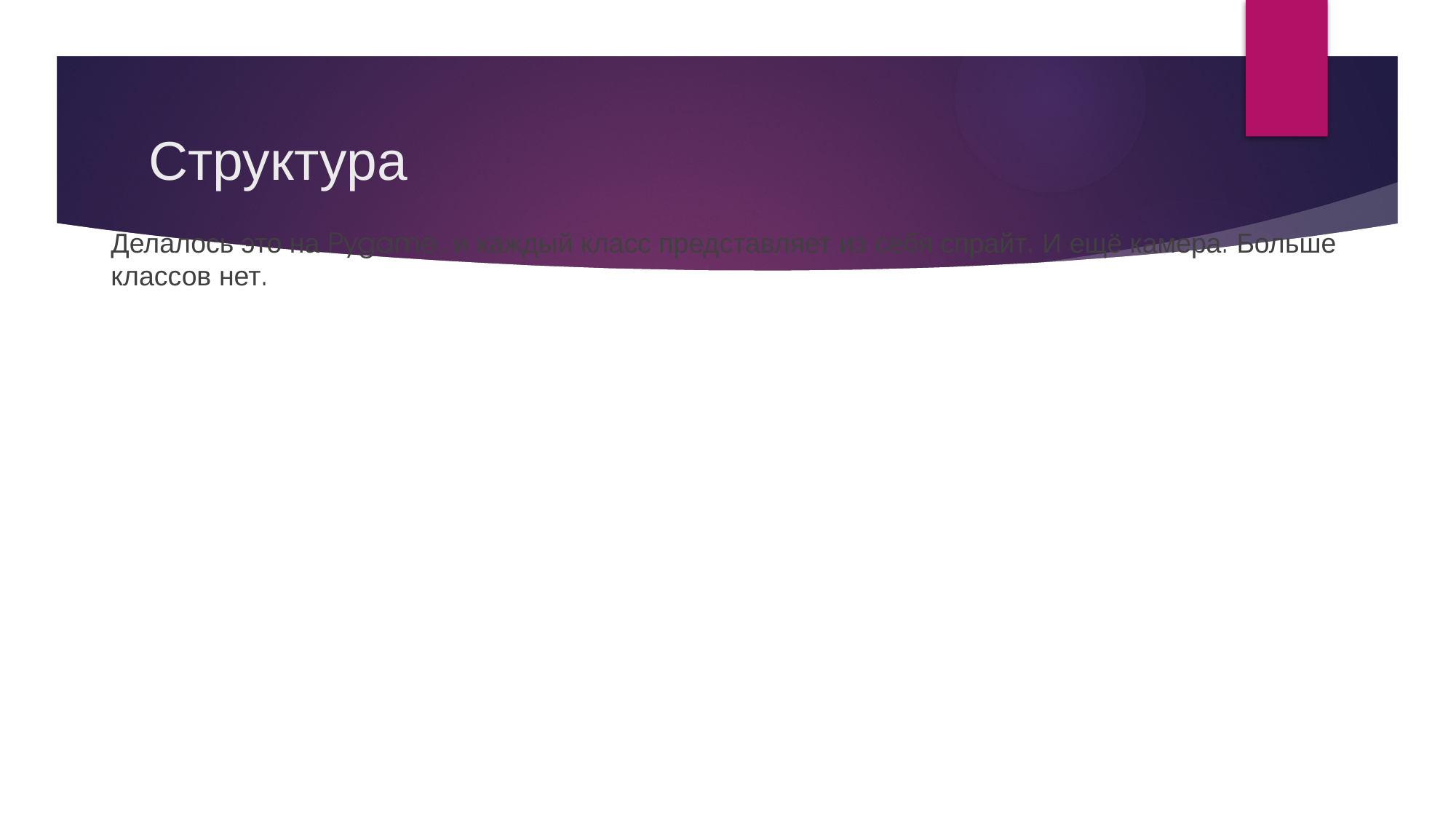

# Структура
Делалось это на Pygame, и каждый класс представляет из себя спрайт. И ещё камера. Больше классов нет.